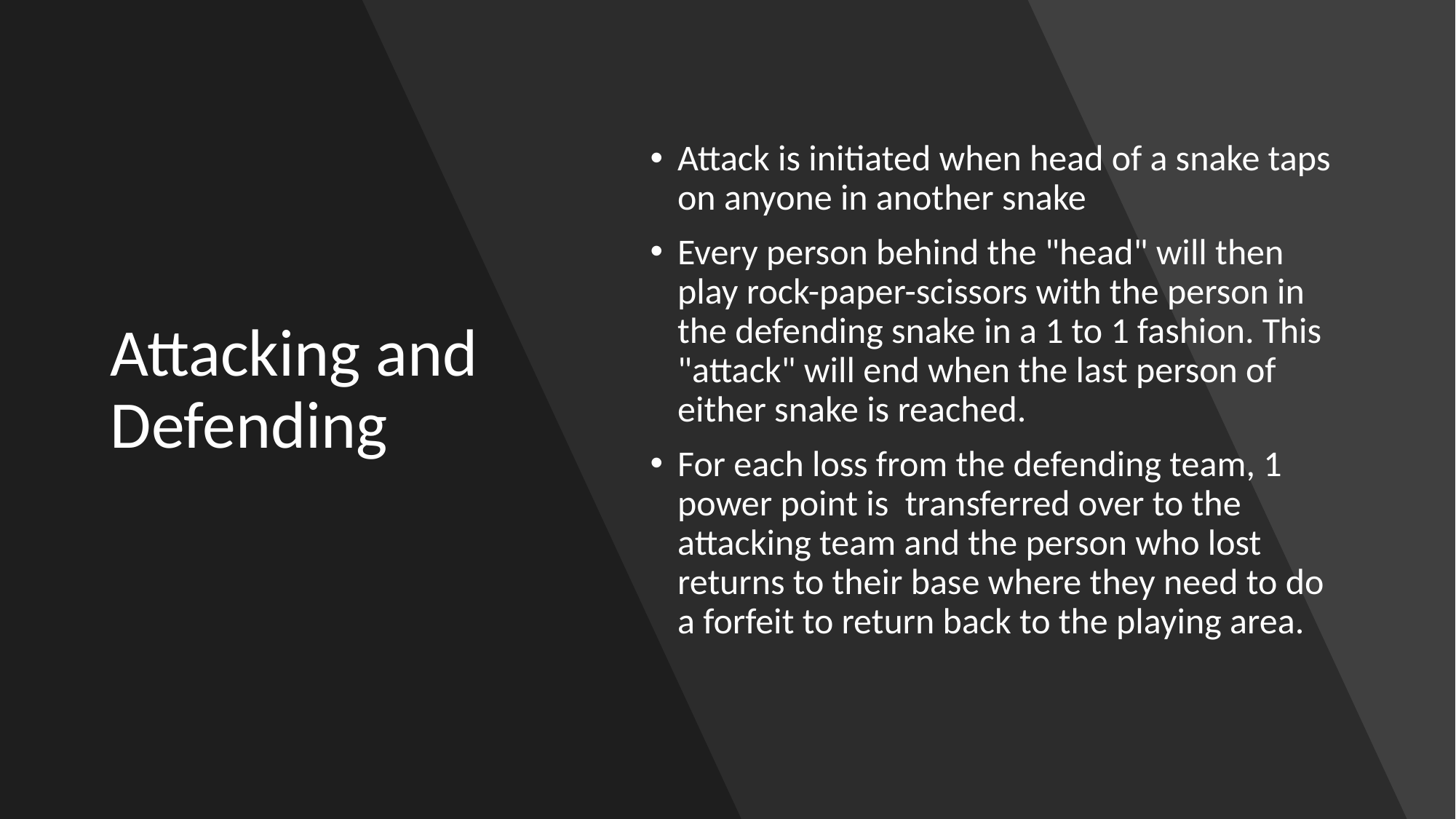

# Attacking and Defending
Attack is initiated when head of a snake taps on anyone in another snake
Every person behind the "head" will then play rock-paper-scissors with the person in the defending snake in a 1 to 1 fashion. This "attack" will end when the last person of either snake is reached.
For each loss from the defending team, 1 power point is  transferred over to the attacking team and the person who lost returns to their base where they need to do a forfeit to return back to the playing area.